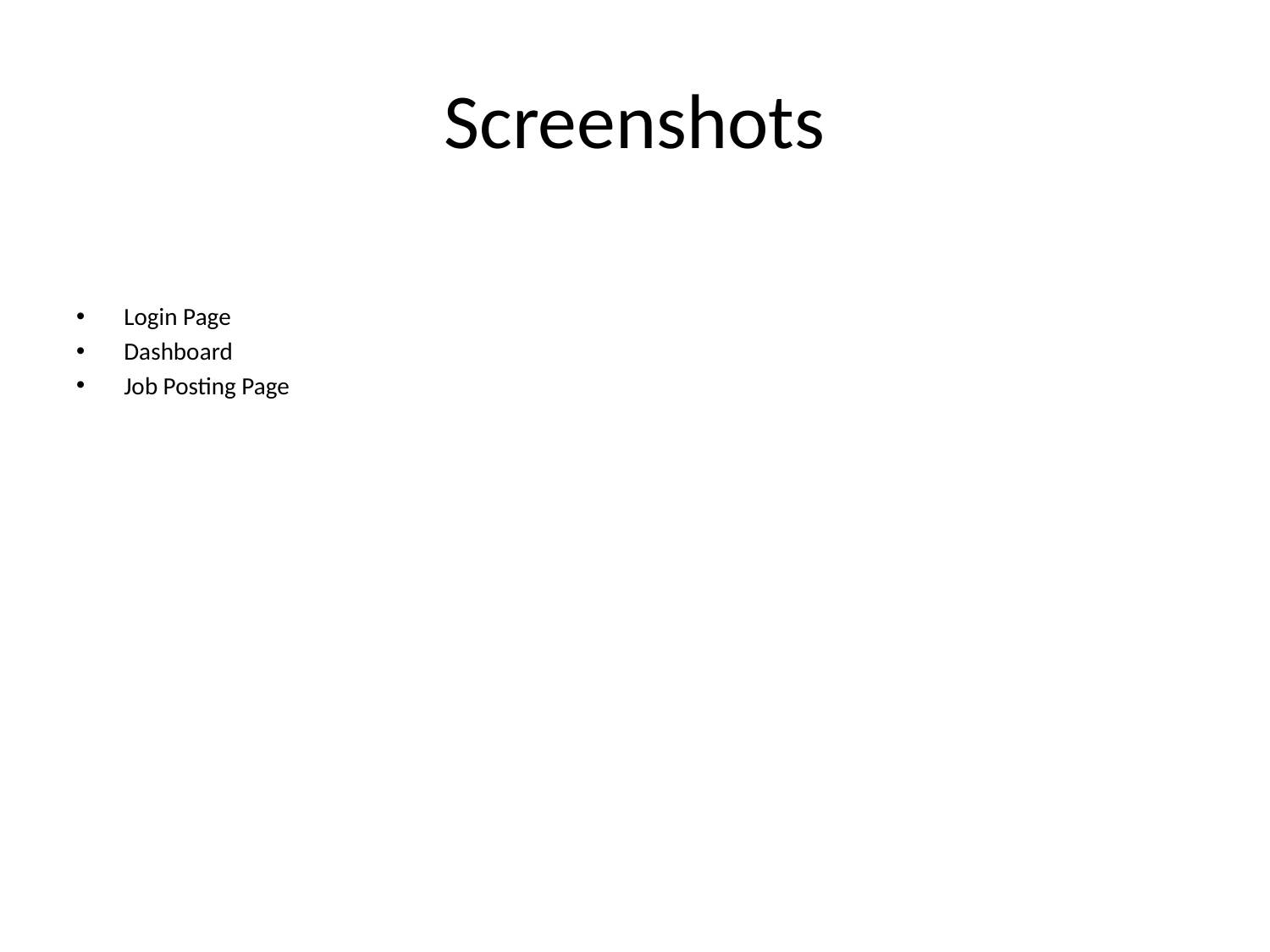

# Screenshots

Login Page
Dashboard
Job Posting Page